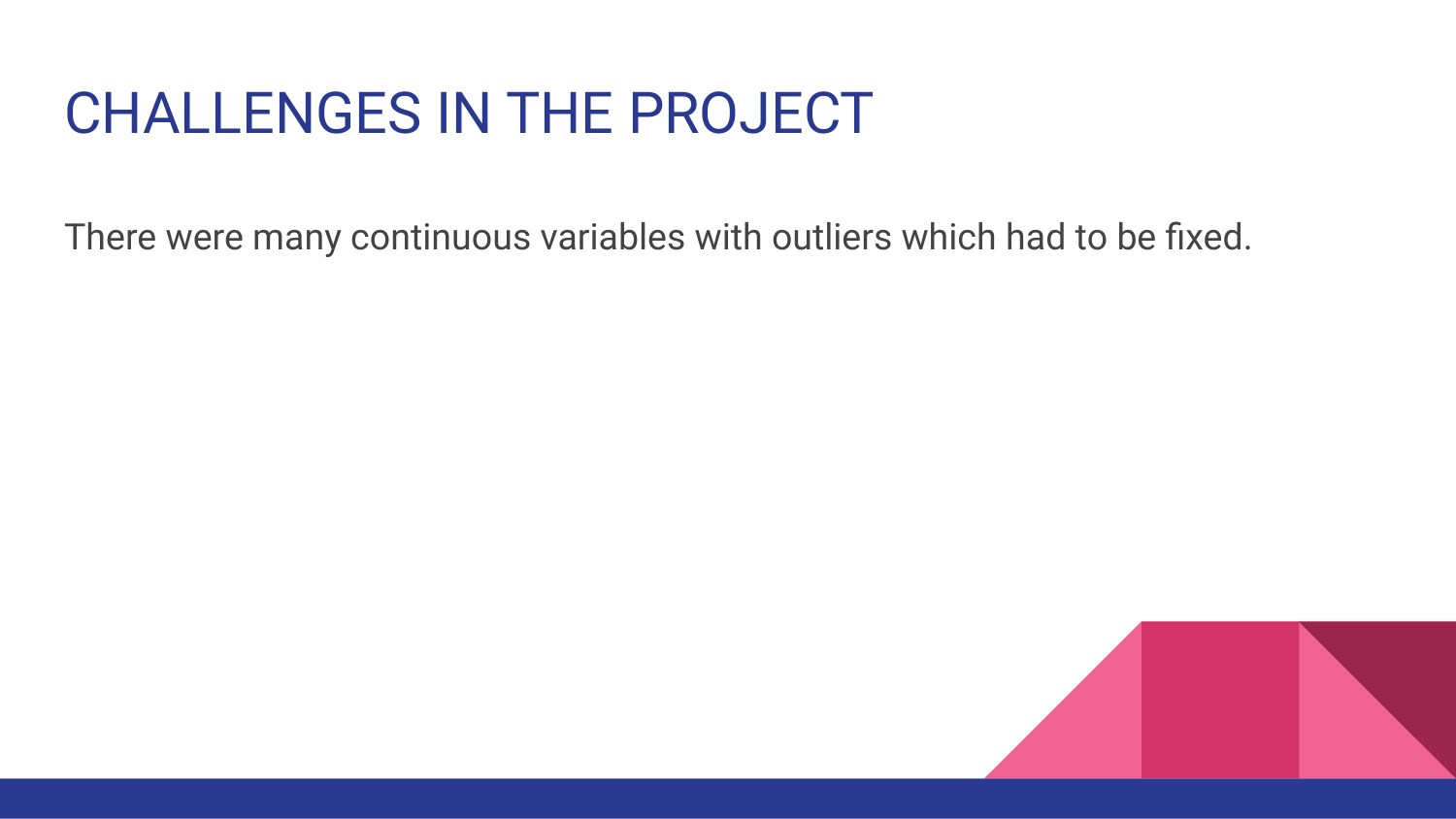

# CHALLENGES IN THE PROJECT
There were many continuous variables with outliers which had to be fixed.